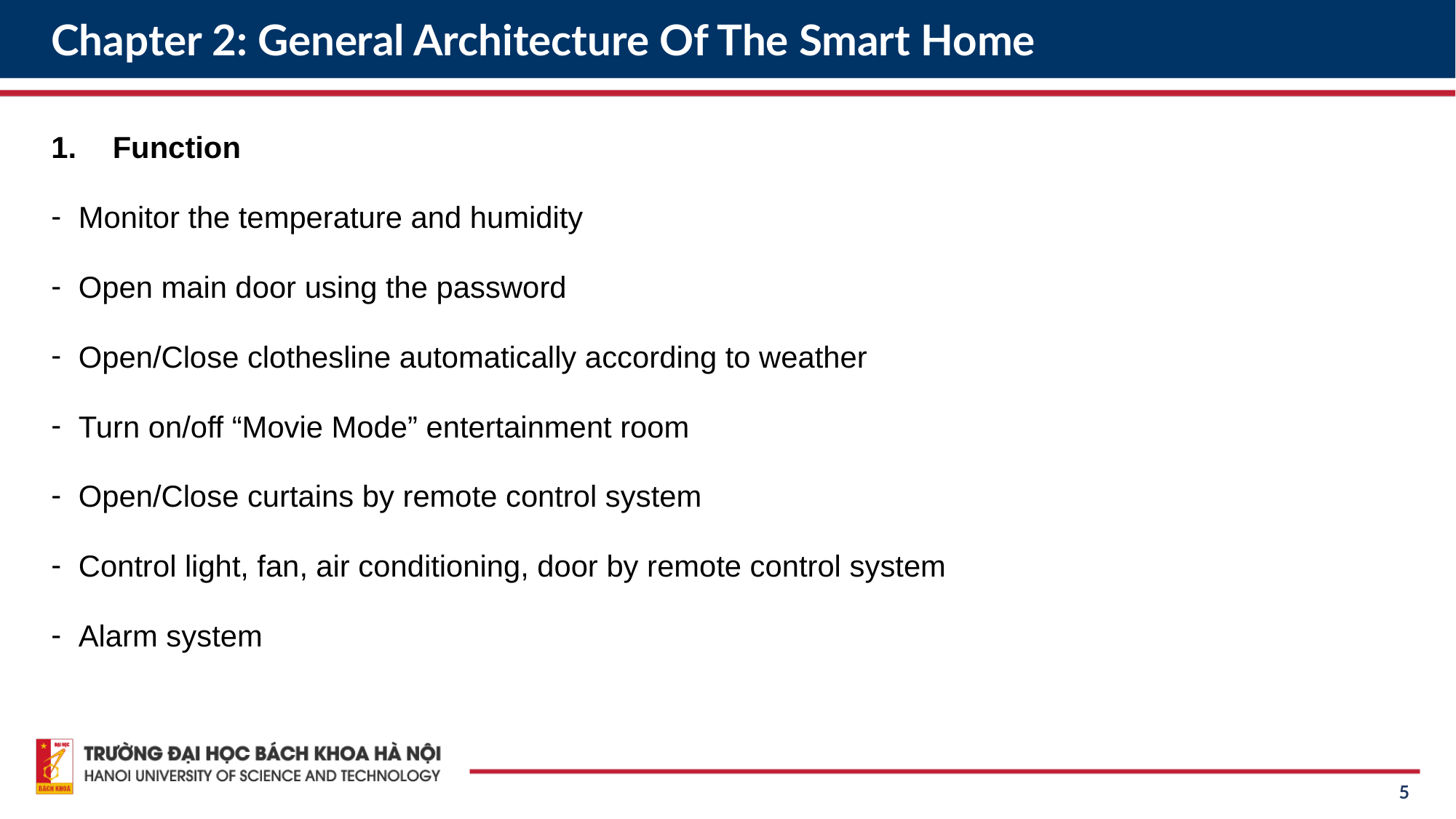

# Chapter 2: General Architecture Of The Smart Home
Function
Monitor the temperature and humidity
Open main door using the password
Open/Close clothesline automatically according to weather
Turn on/off “Movie Mode” entertainment room
Open/Close curtains by remote control system
Control light, fan, air conditioning, door by remote control system
Alarm system

5